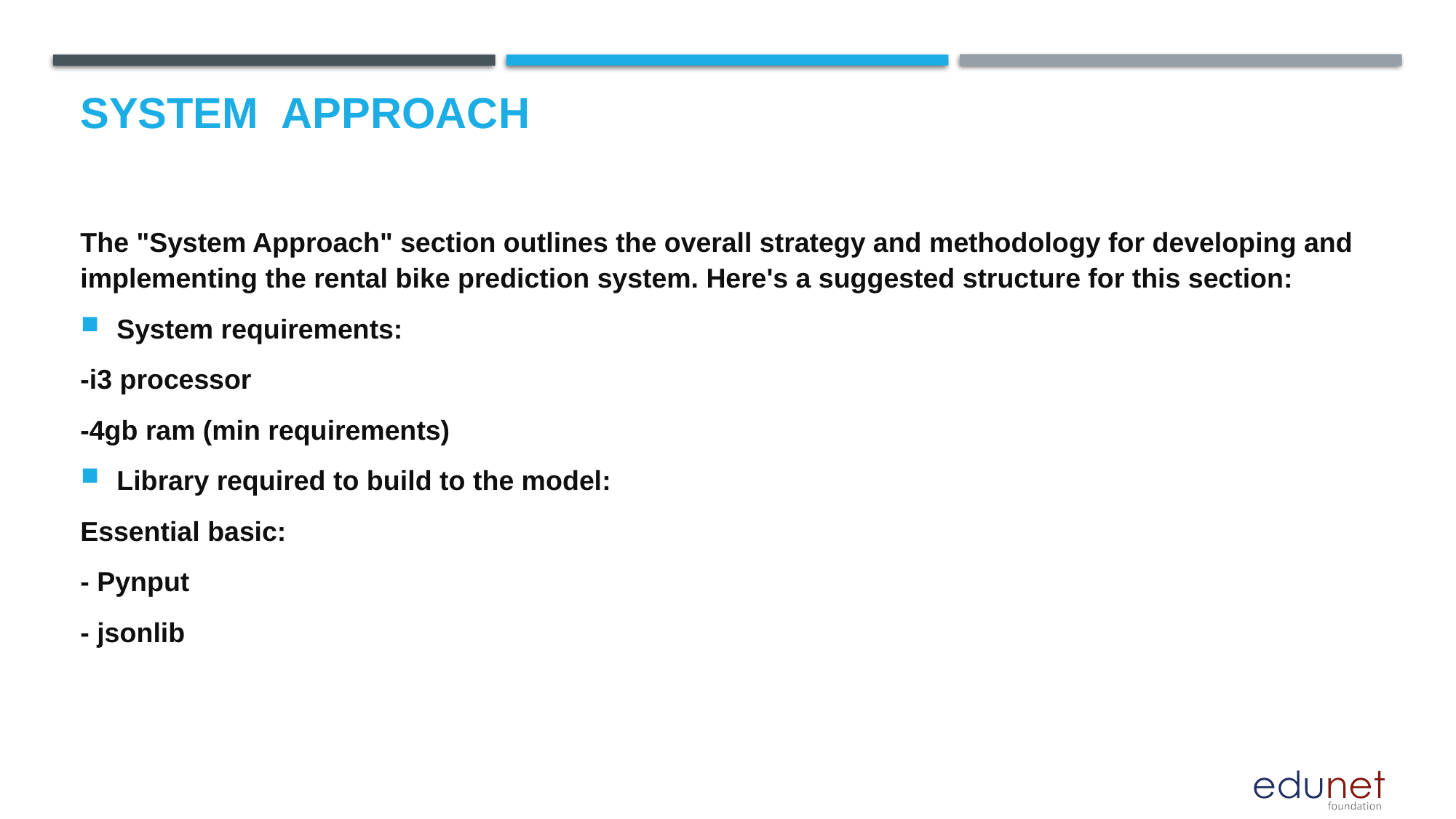

# System  Approach
The "System Approach" section outlines the overall strategy and methodology for developing and implementing the rental bike prediction system. Here's a suggested structure for this section:
System requirements:
-i3 processor
-4gb ram (min requirements)
Library required to build to the model:
Essential basic:
- Pynput
- jsonlib